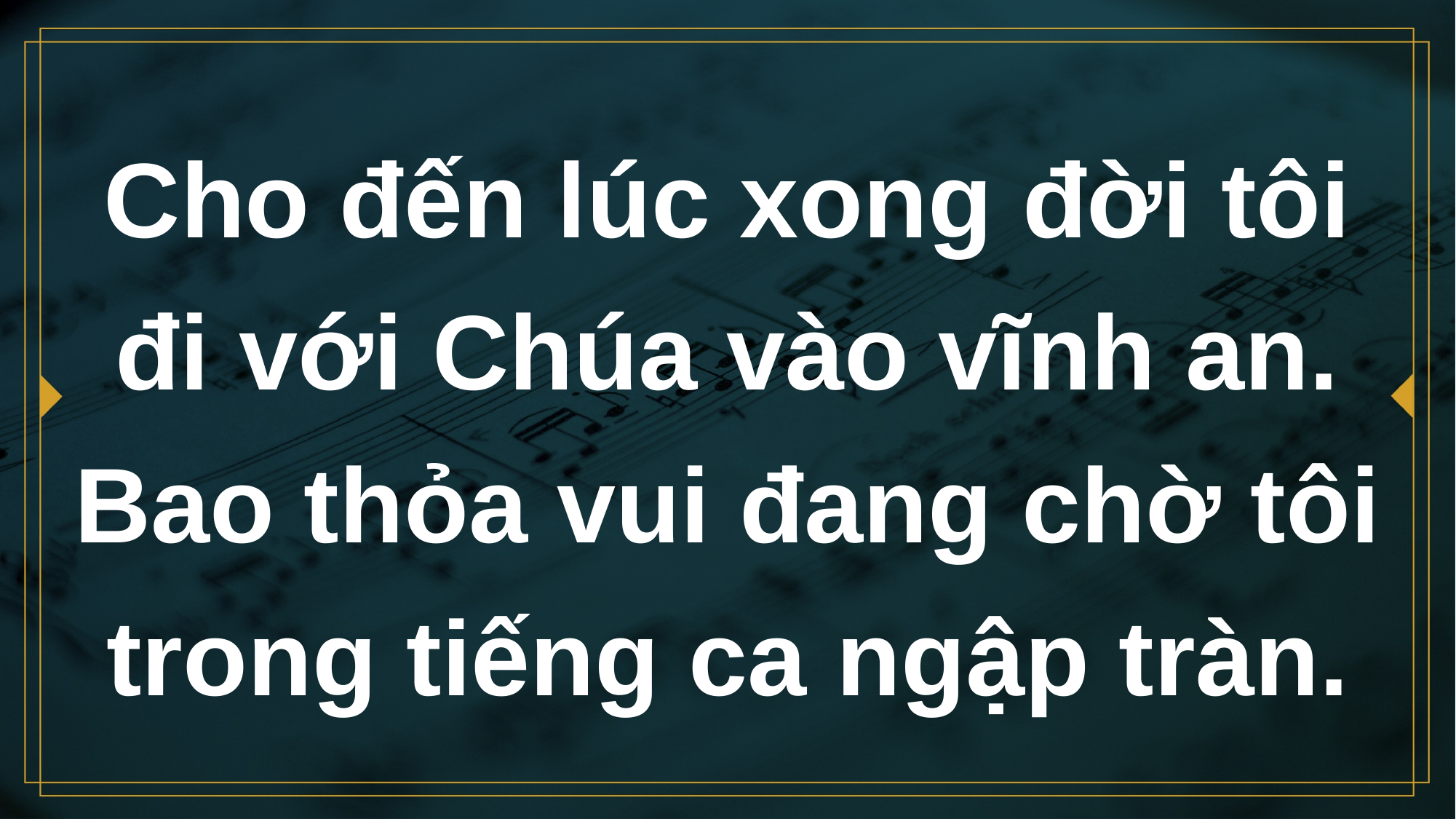

# Cho đến lúc xong đời tôi đi với Chúa vào vĩnh an. Bao thỏa vui đang chờ tôi trong tiếng ca ngập tràn.